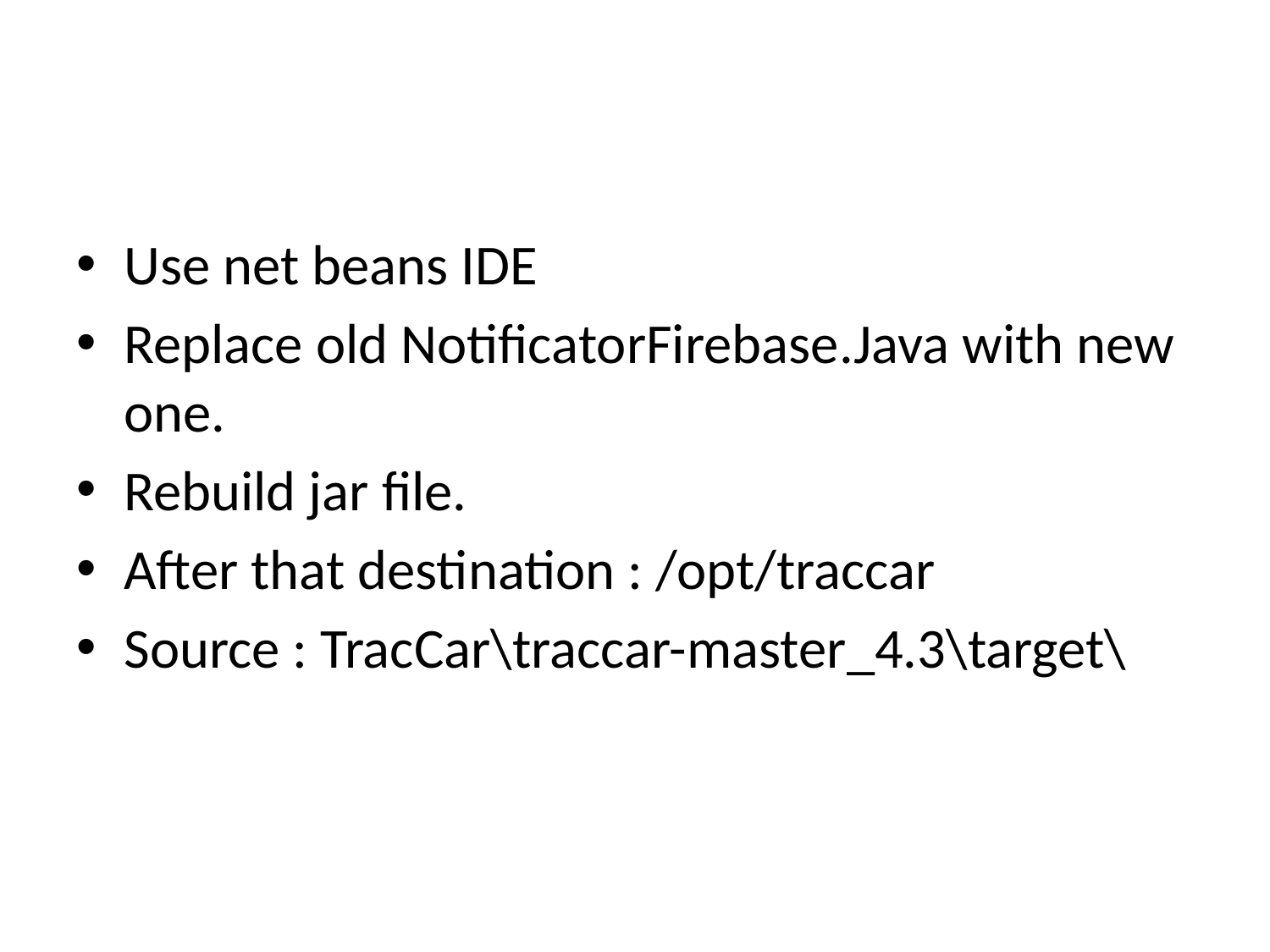

#
Use net beans IDE
Replace old NotificatorFirebase.Java with new one.
Rebuild jar file.
After that destination : /opt/traccar
Source : TracCar\traccar-master_4.3\target\